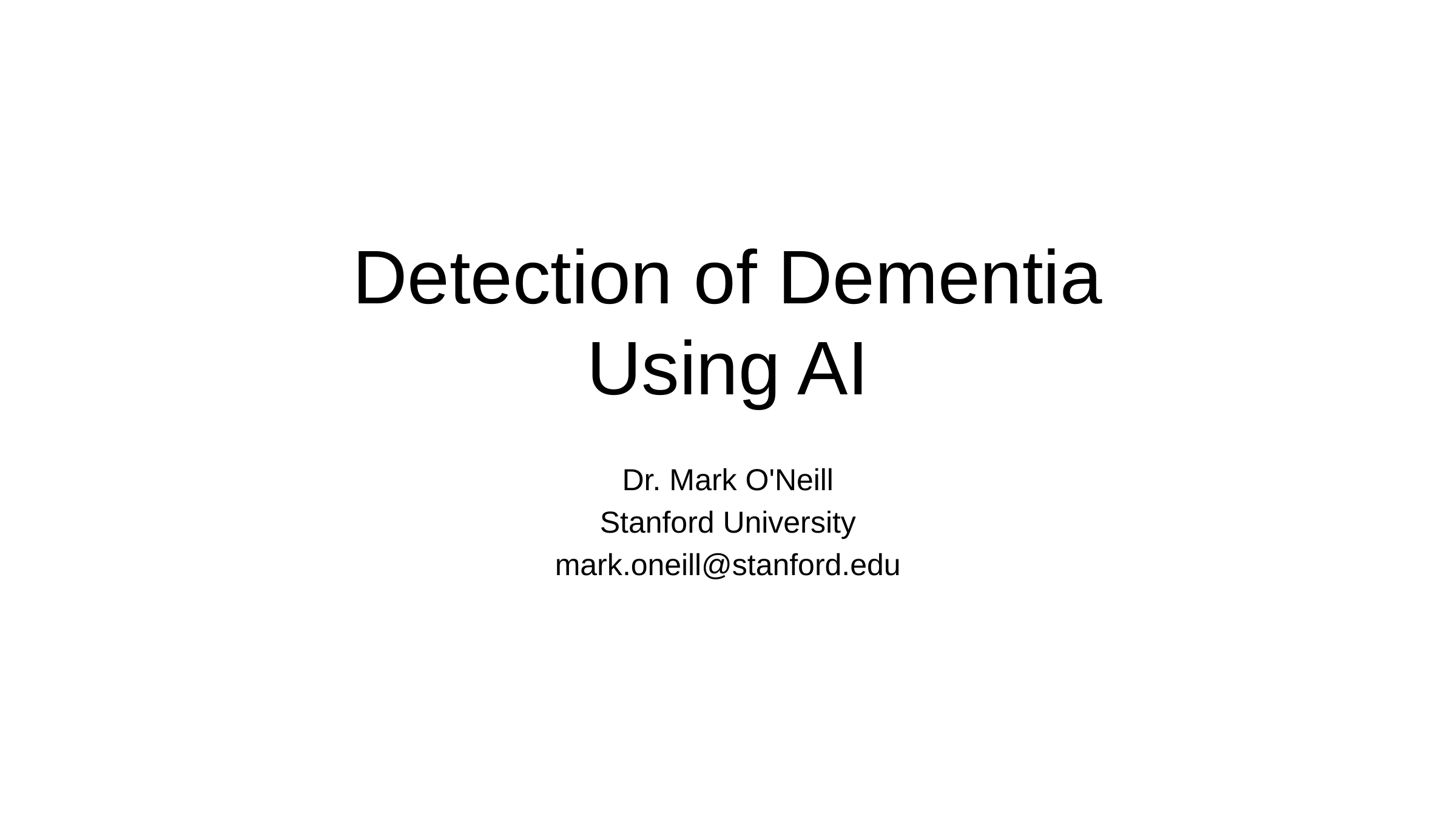

# Detection of Dementia Using AI
Dr. Mark O'Neill
Stanford University
mark.oneill@stanford.edu